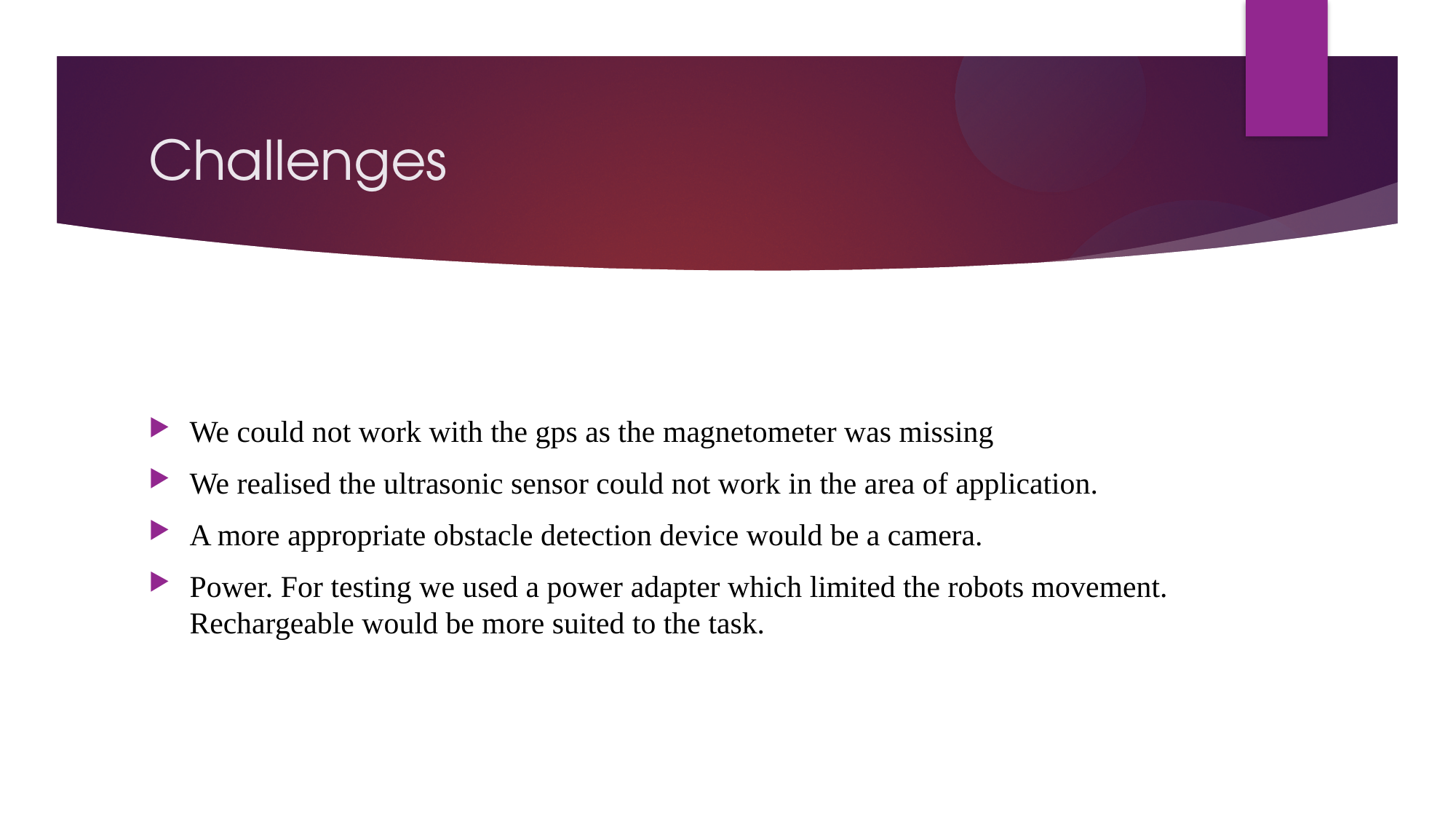

# Challenges

We could not work with the gps as the magnetometer was missing
We realised the ultrasonic sensor could not work in the area of application.
A more appropriate obstacle detection device would be a camera.
Power. For testing we used a power adapter which limited the robots movement. Rechargeable would be more suited to the task.